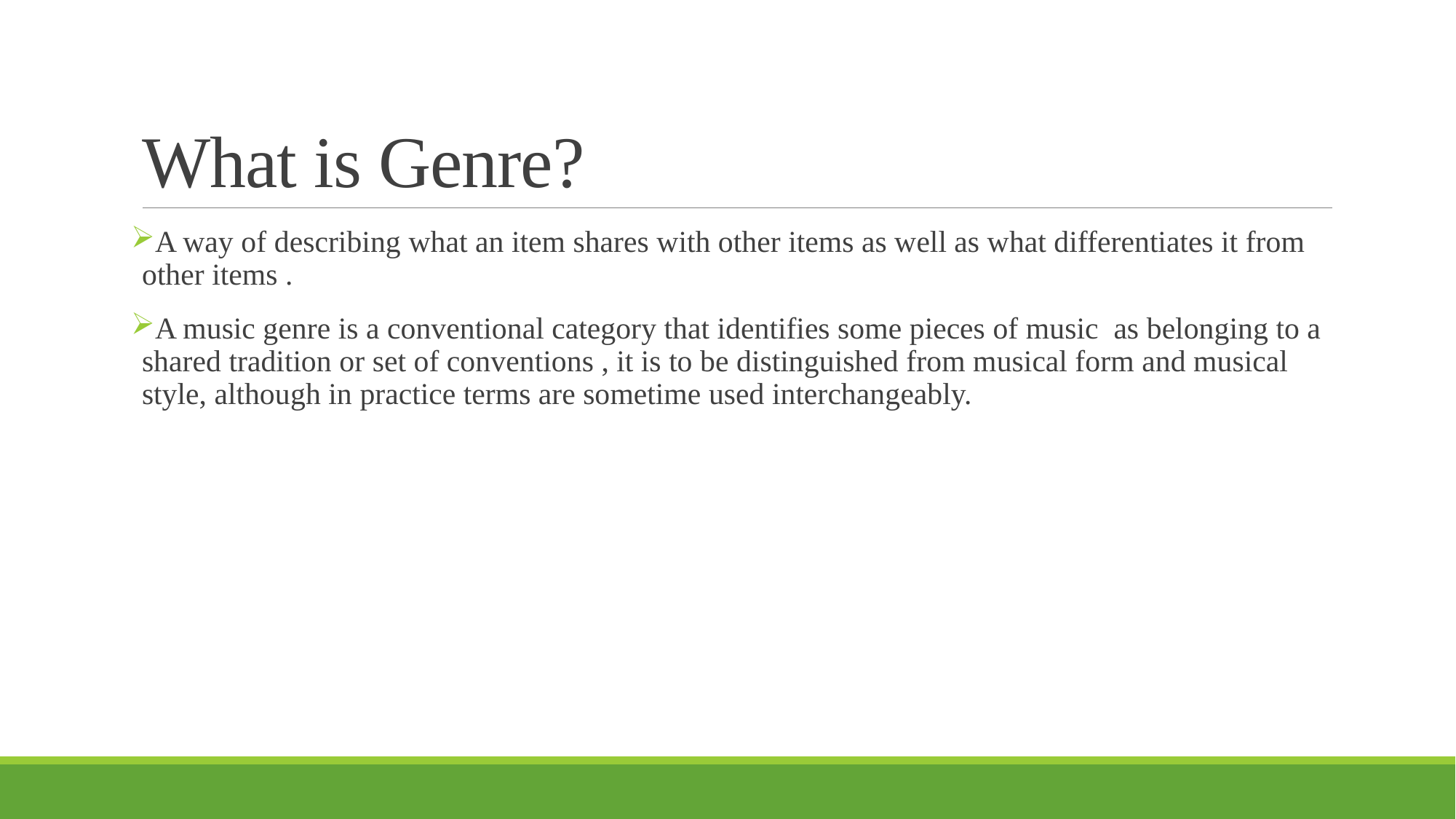

# What is Genre?
A way of describing what an item shares with other items as well as what differentiates it from other items .
A music genre is a conventional category that identifies some pieces of music  as belonging to a shared tradition or set of conventions , it is to be distinguished from musical form and musical style, although in practice terms are sometime used interchangeably.